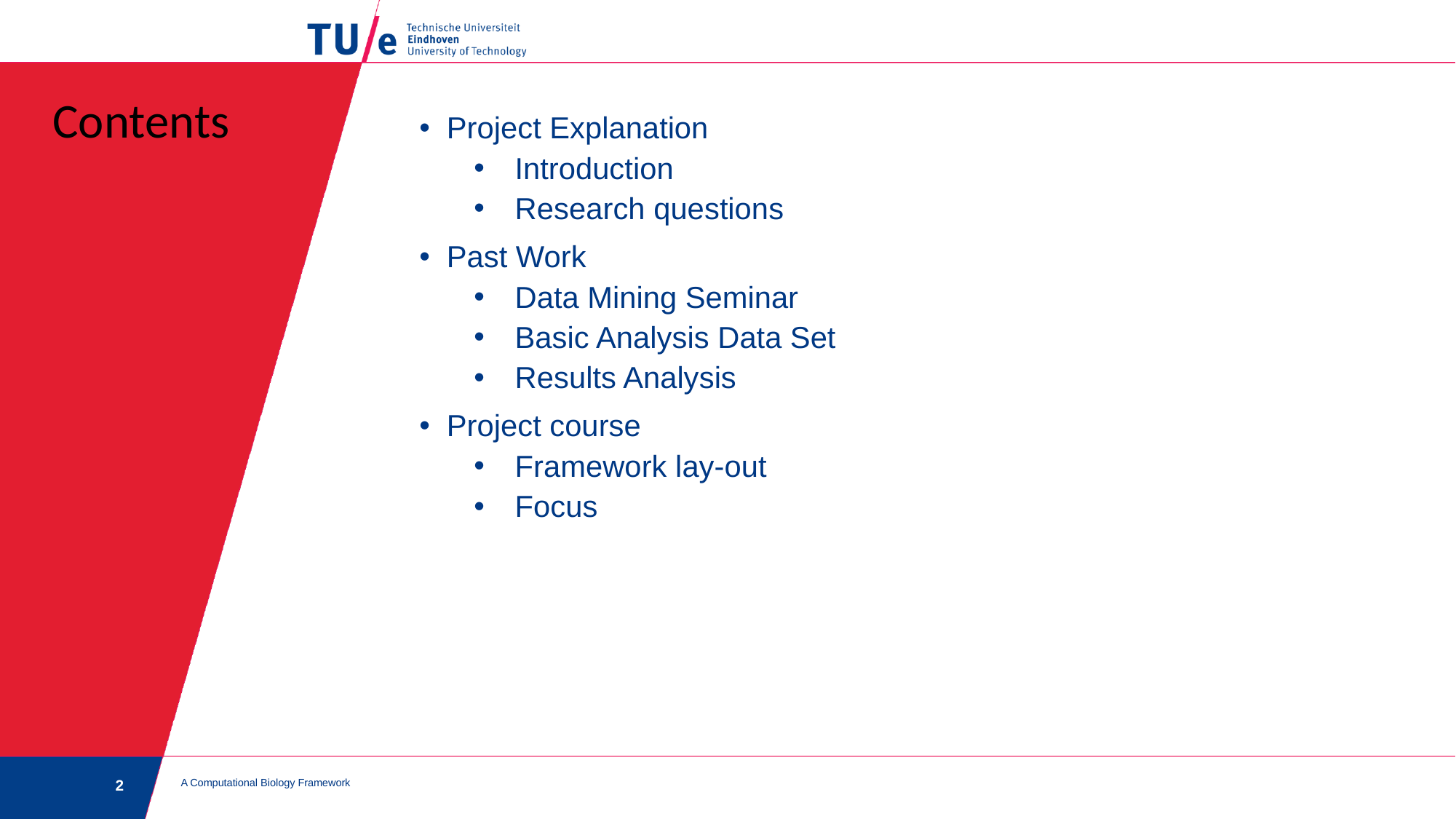

Contents
Project Explanation
Introduction
Research questions
Past Work
Data Mining Seminar
Basic Analysis Data Set
Results Analysis
Project course
Framework lay-out
Focus
A Computational Biology Framework